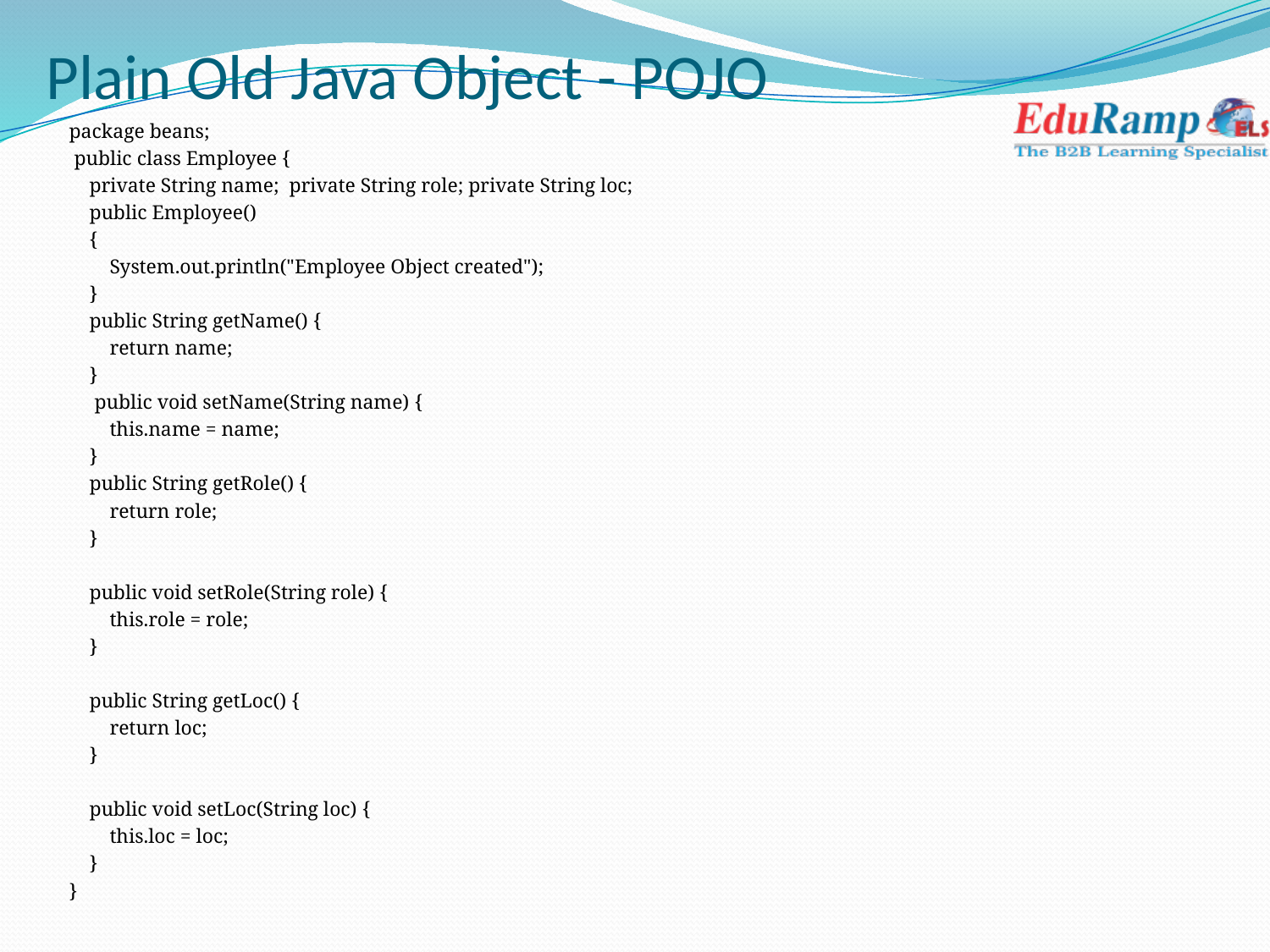

# Plain Old Java Object - POJO
package beans;
 public class Employee {
    private String name;  private String role; private String loc;
    public Employee()
    {
        System.out.println("Employee Object created");
    }
    public String getName() {
        return name;
    }
     public void setName(String name) {
        this.name = name;
    }
    public String getRole() {
        return role;
    }

    public void setRole(String role) {
        this.role = role;
    }

    public String getLoc() {
        return loc;
    }

    public void setLoc(String loc) {
        this.loc = loc;
    }
}